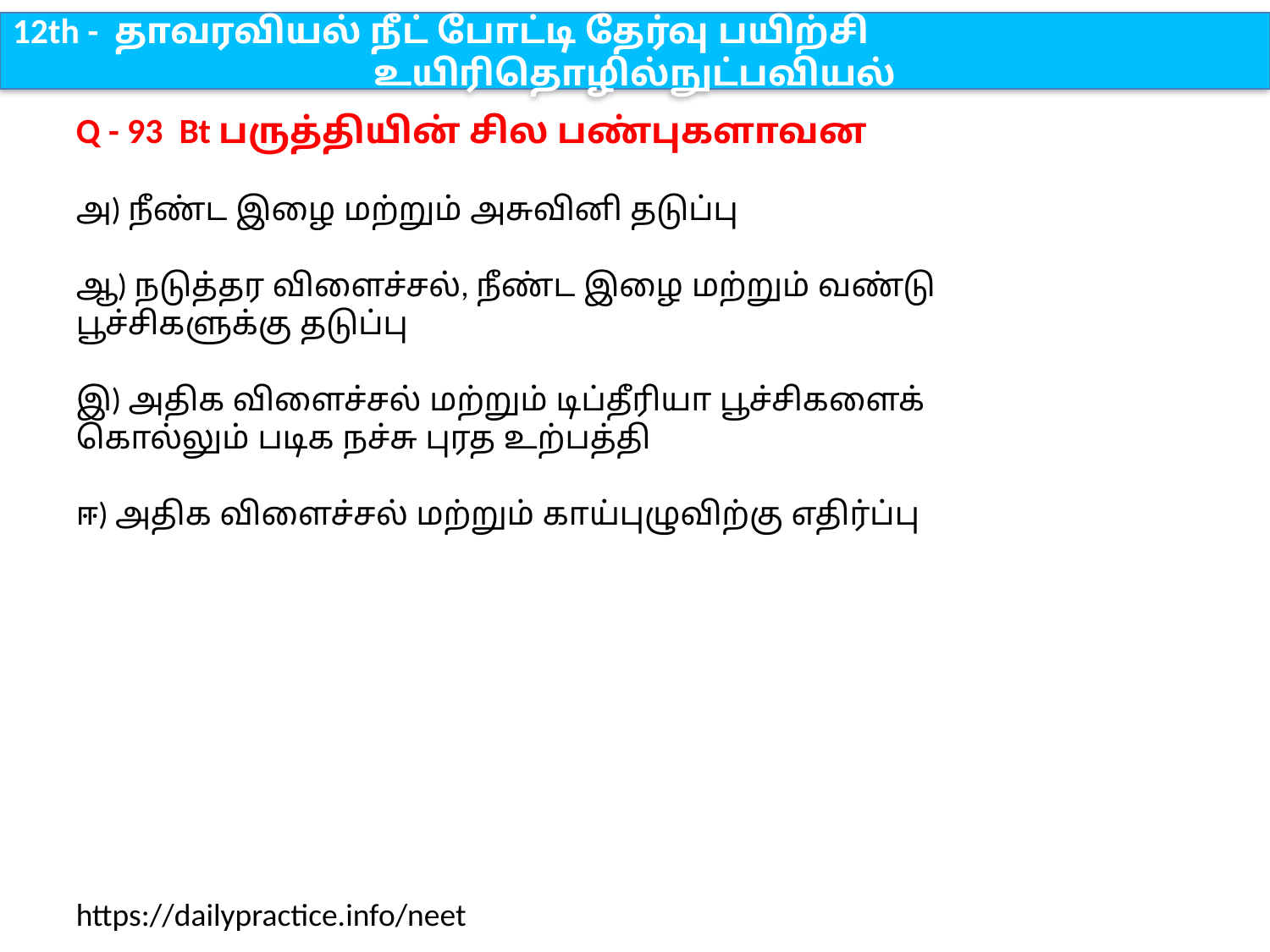

12th -  தாவரவியல் நீட் போட்டி தேர்வு பயிற்சி
உயிரிதொழில்நுட்பவியல்

Q - 93  Bt பருத்தியின் சில பண்புகளாவன

அ) நீண்ட இழை மற்றும் அசுவினி தடுப்பு

ஆ) நடுத்தர விளைச்சல், நீண்ட இழை மற்றும் வண்டு பூச்சிகளுக்கு தடுப்பு

இ) அதிக விளைச்சல் மற்றும் டிப்தீரியா பூச்சிகளைக் கொல்லும் படிக நச்சு புரத உற்பத்தி

ஈ) அதிக விளைச்சல் மற்றும் காய்புழுவிற்கு எதிர்ப்பு
https://dailypractice.info/neet